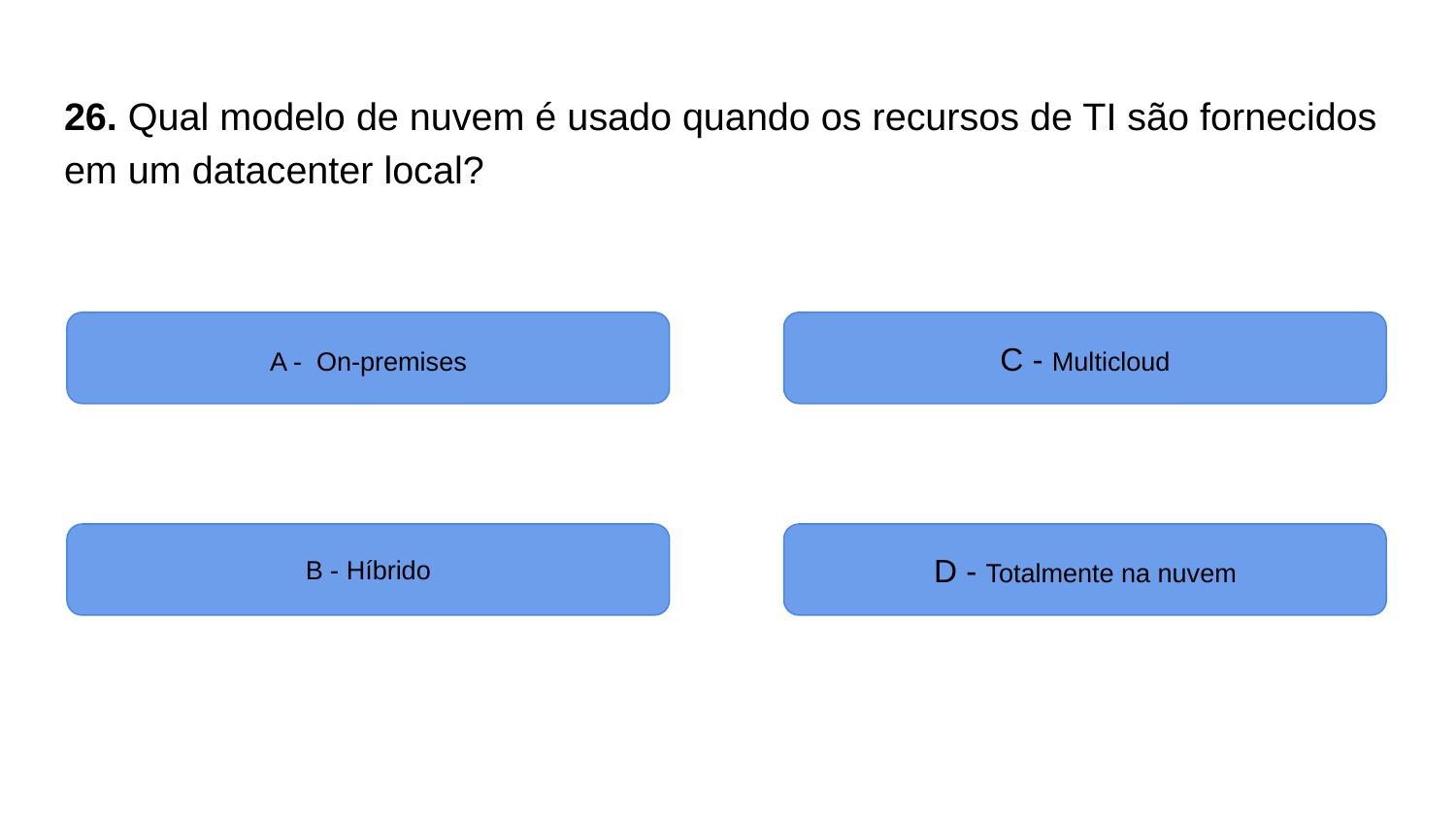

# 26. Qual modelo de nuvem é usado quando os recursos de TI são fornecidos em um datacenter local?

A -  On-premises
C - Multicloud
B - Híbrido
D - Totalmente na nuvem